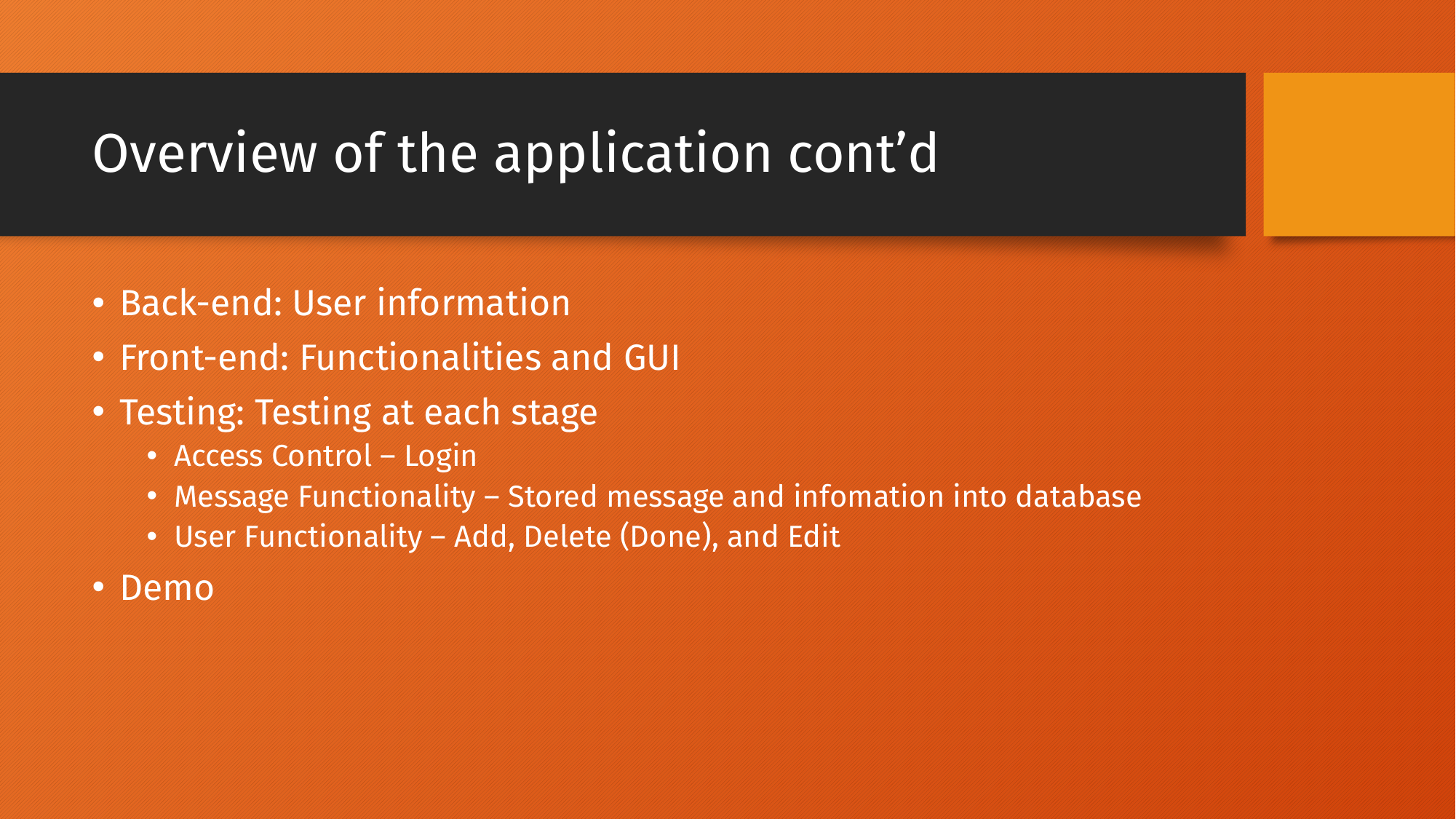

# Overview of the application cont’d
Back-end: User information
Front-end: Functionalities and GUI
Testing: Testing at each stage
Access Control – Login
Message Functionality – Stored message and infomation into database
User Functionality – Add, Delete (Done), and Edit
Demo